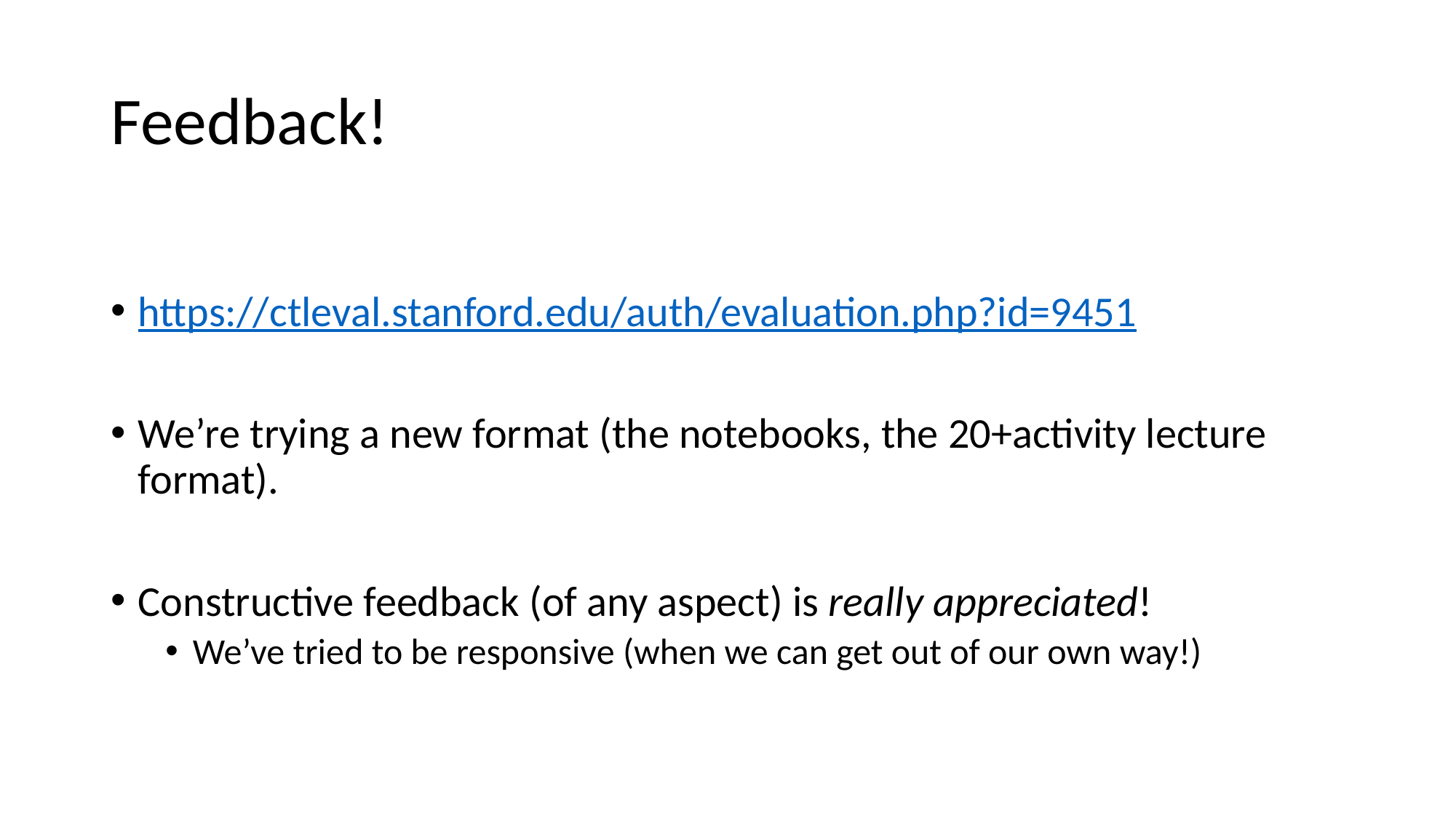

# Feedback!

https://ctleval.stanford.edu/auth/evaluation.php?id=9451

We’re trying a new format (the notebooks, the 20+activity lecture format).

Constructive feedback (of any aspect) is really appreciated!
We’ve tried to be responsive (when we can get out of our own way!)